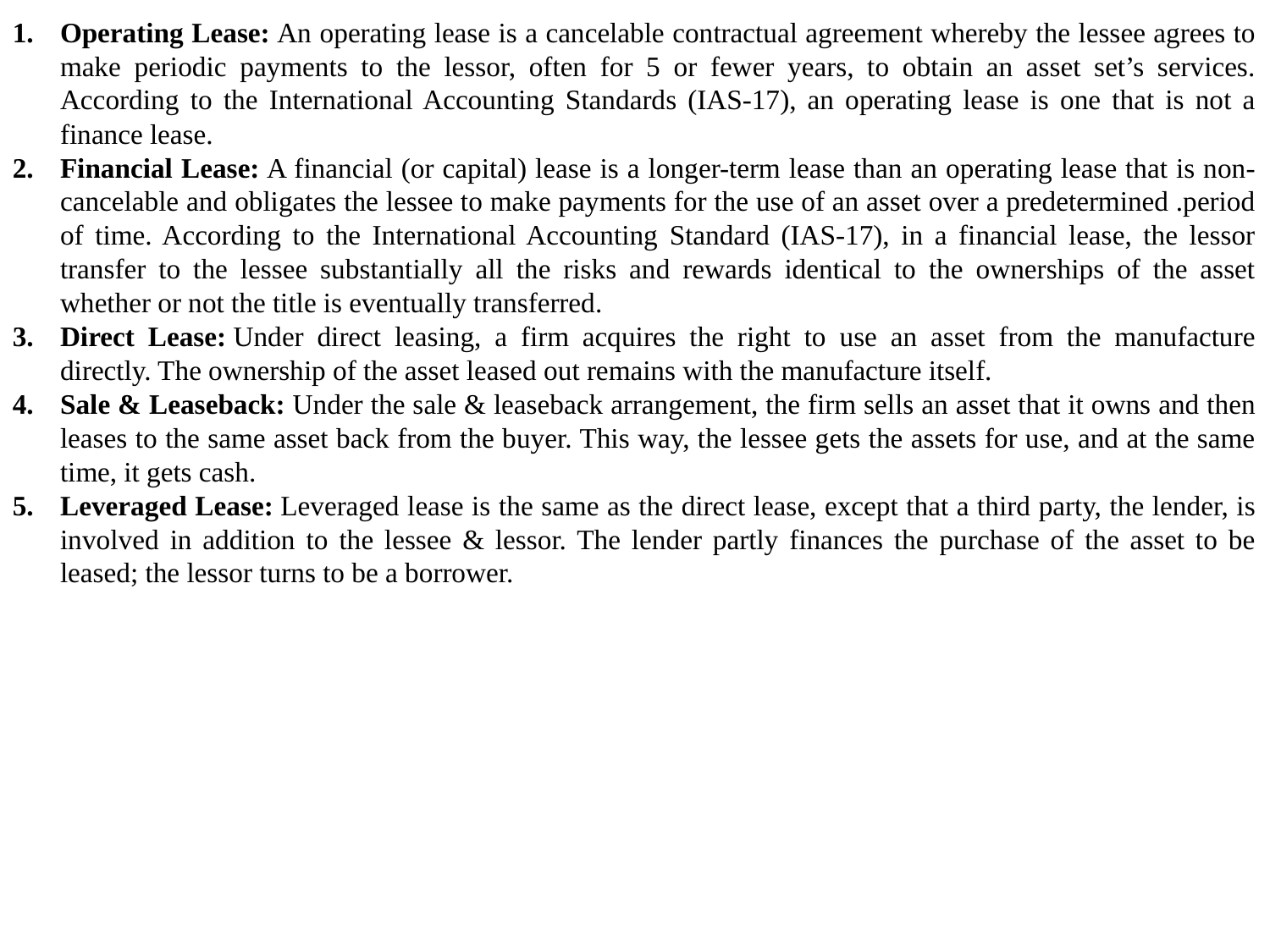

Operating Lease: An operating lease is a cancelable contractual agreement whereby the lessee agrees to make periodic payments to the lessor, often for 5 or fewer years, to obtain an asset set’s services. According to the International Accounting Standards (IAS-17), an operating lease is one that is not a finance lease.
Financial Lease: A financial (or capital) lease is a longer-term lease than an operating lease that is non-cancelable and obligates the lessee to make payments for the use of an asset over a predetermined .period of time. According to the International Accounting Standard (IAS-17), in a financial lease, the lessor transfer to the lessee substantially all the risks and rewards identical to the ownerships of the asset whether or not the title is eventually transferred.
Direct Lease: Under direct leasing, a firm acquires the right to use an asset from the manufacture directly. The ownership of the asset leased out remains with the manufacture itself.
Sale & Leaseback: Under the sale & leaseback arrangement, the firm sells an asset that it owns and then leases to the same asset back from the buyer. This way, the lessee gets the assets for use, and at the same time, it gets cash.
Leveraged Lease: Leveraged lease is the same as the direct lease, except that a third party, the lender, is involved in addition to the lessee & lessor. The lender partly finances the purchase of the asset to be leased; the lessor turns to be a borrower.